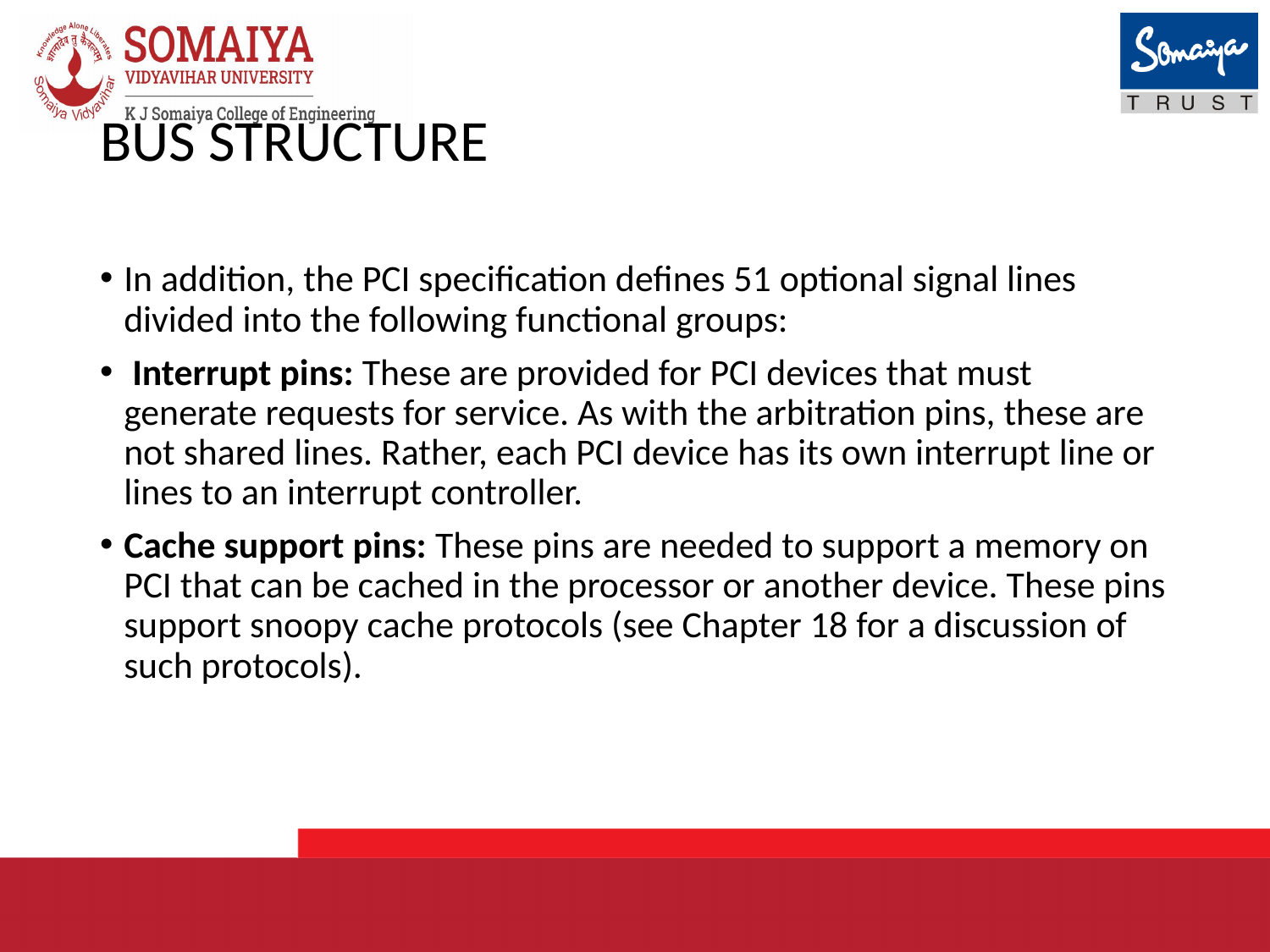

# BUS STRUCTURE
In addition, the PCI specification defines 51 optional signal lines divided into the following functional groups:
 Interrupt pins: These are provided for PCI devices that must generate requests for service. As with the arbitration pins, these are not shared lines. Rather, each PCI device has its own interrupt line or lines to an interrupt controller.
Cache support pins: These pins are needed to support a memory on PCI that can be cached in the processor or another device. These pins support snoopy cache protocols (see Chapter 18 for a discussion of such protocols).